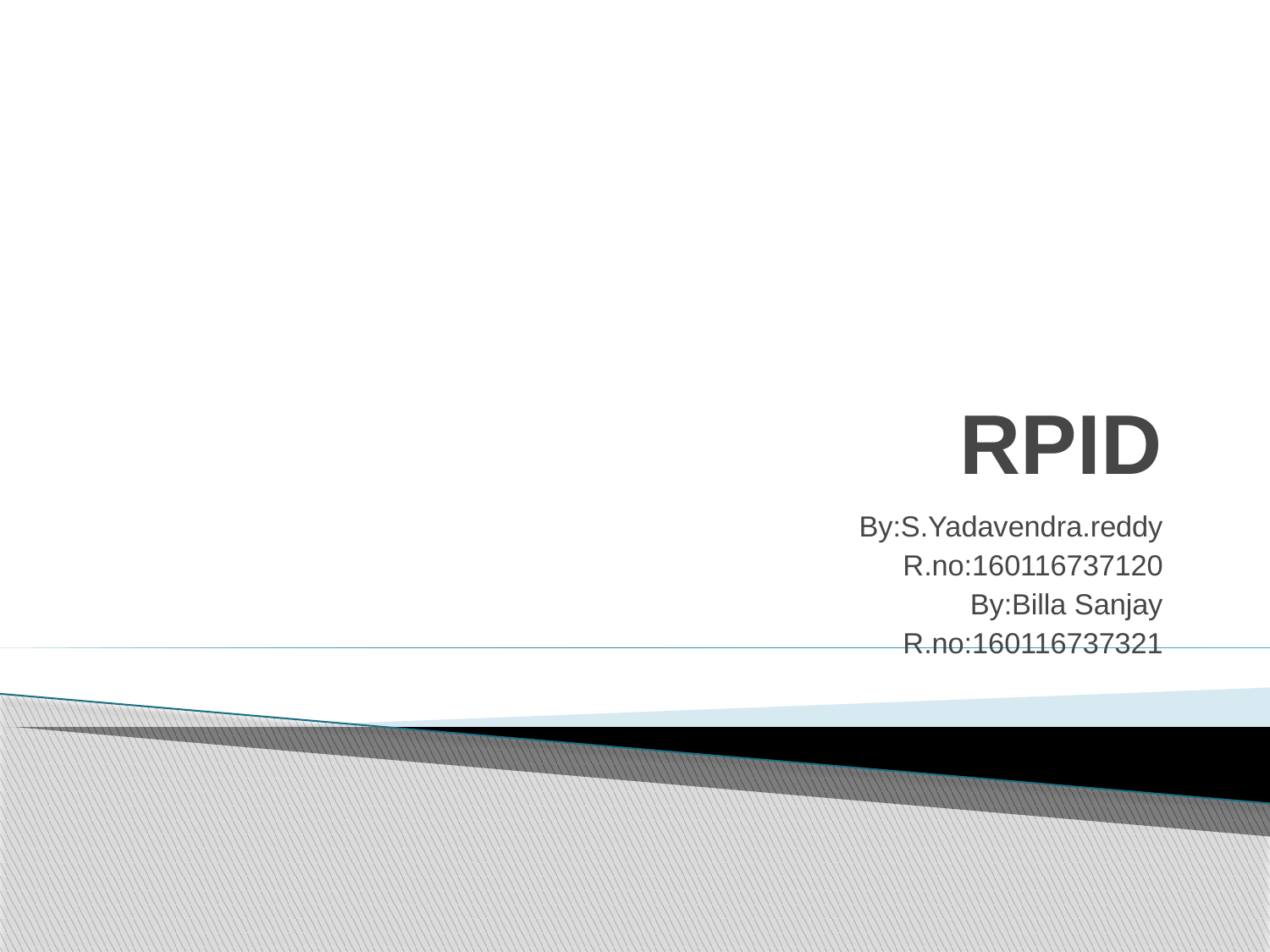

# RPID
By:S.Yadavendra.reddy
R.no:160116737120
By:Billa Sanjay
R.no:160116737321